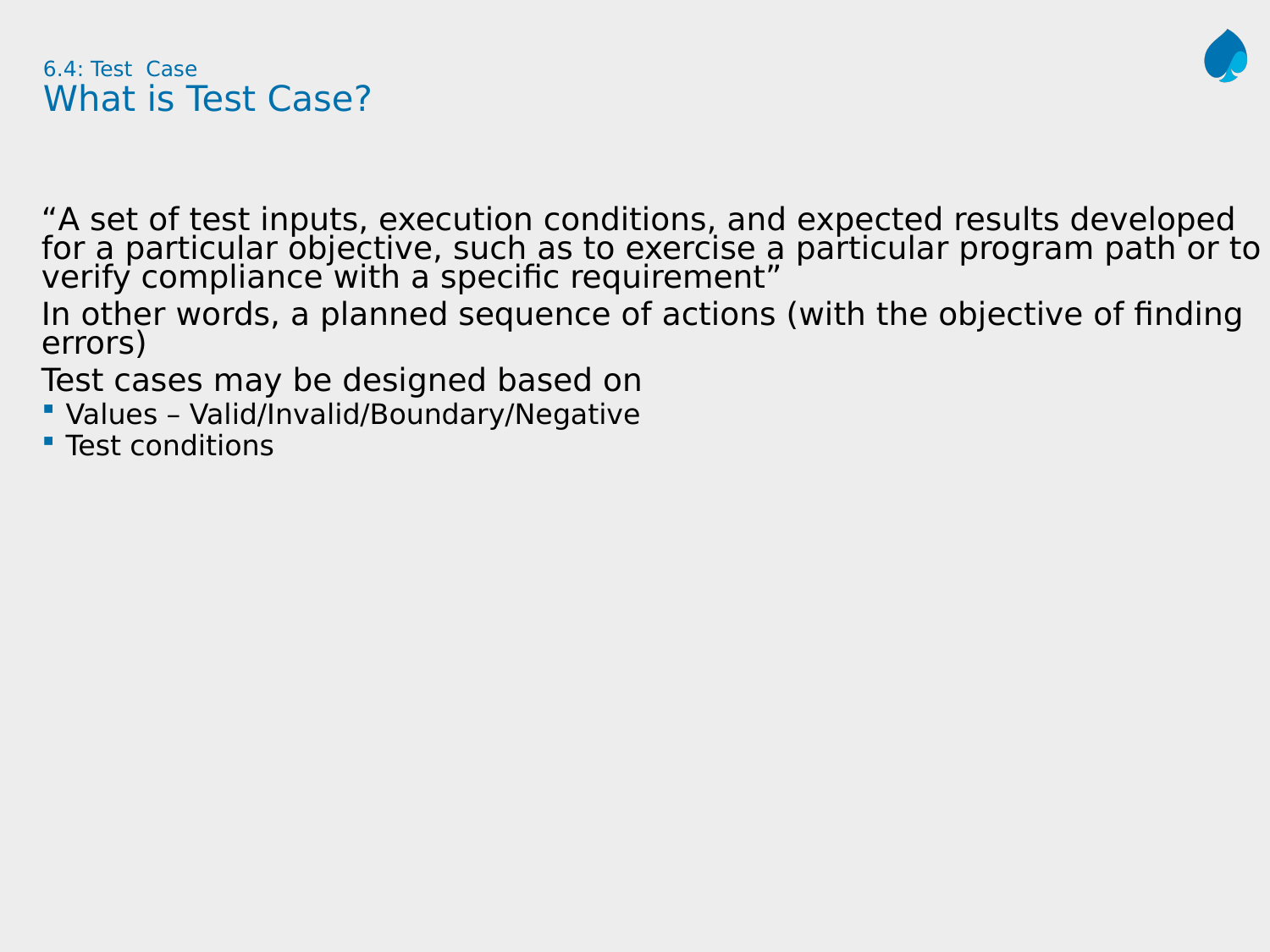

# 6.4: Test  Case What is Test Case?
“A set of test inputs, execution conditions, and expected results developed for a particular objective, such as to exercise a particular program path or to verify compliance with a specific requirement”
In other words, a planned sequence of actions (with the objective of finding errors)
Test cases may be designed based on
Values – Valid/Invalid/Boundary/Negative
Test conditions